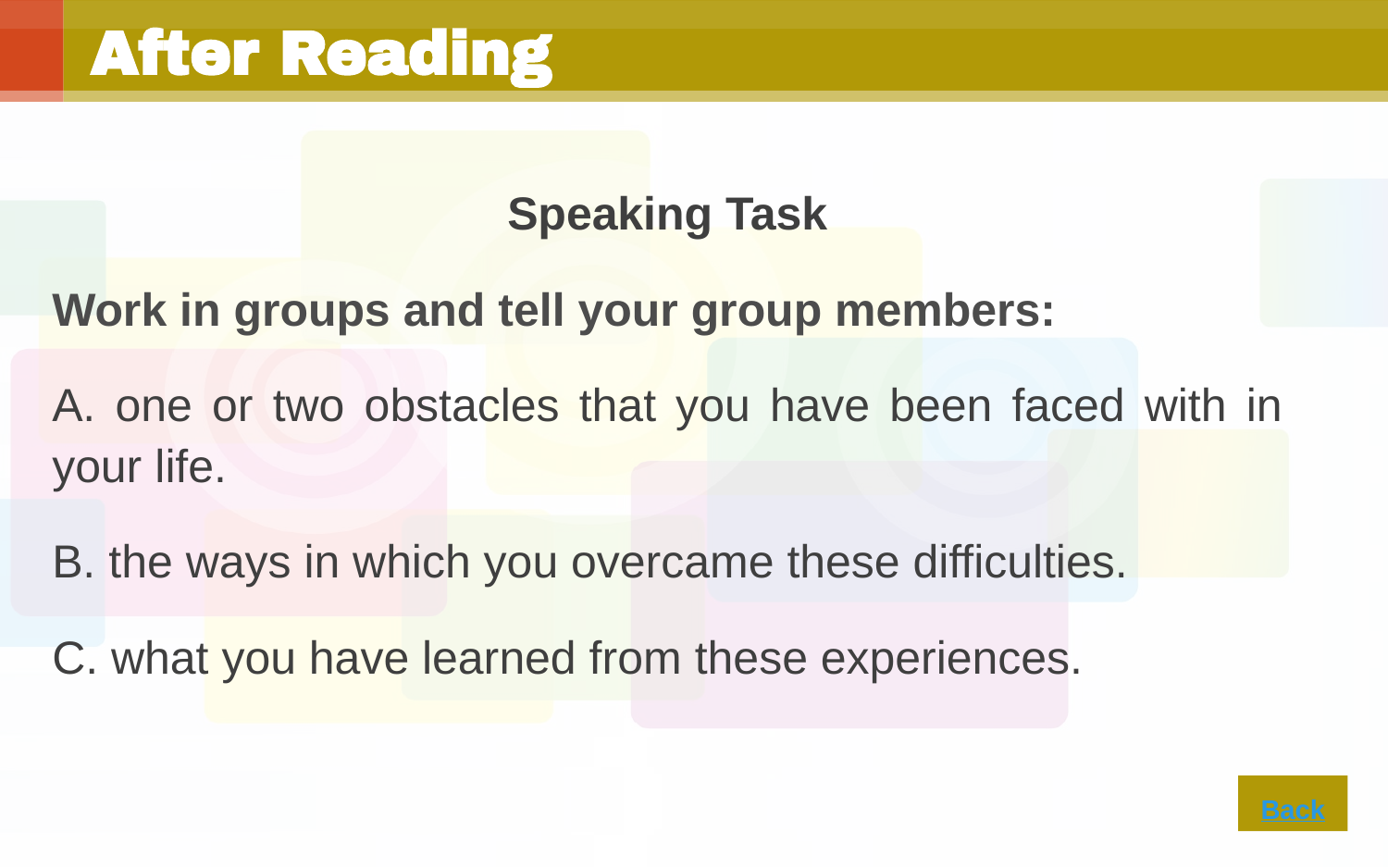

# After Reading
Speaking Task
Work in groups and tell your group members:
A. one or two obstacles that you have been faced with in your life.
B. the ways in which you overcame these difficulties.
C. what you have learned from these experiences.

Back